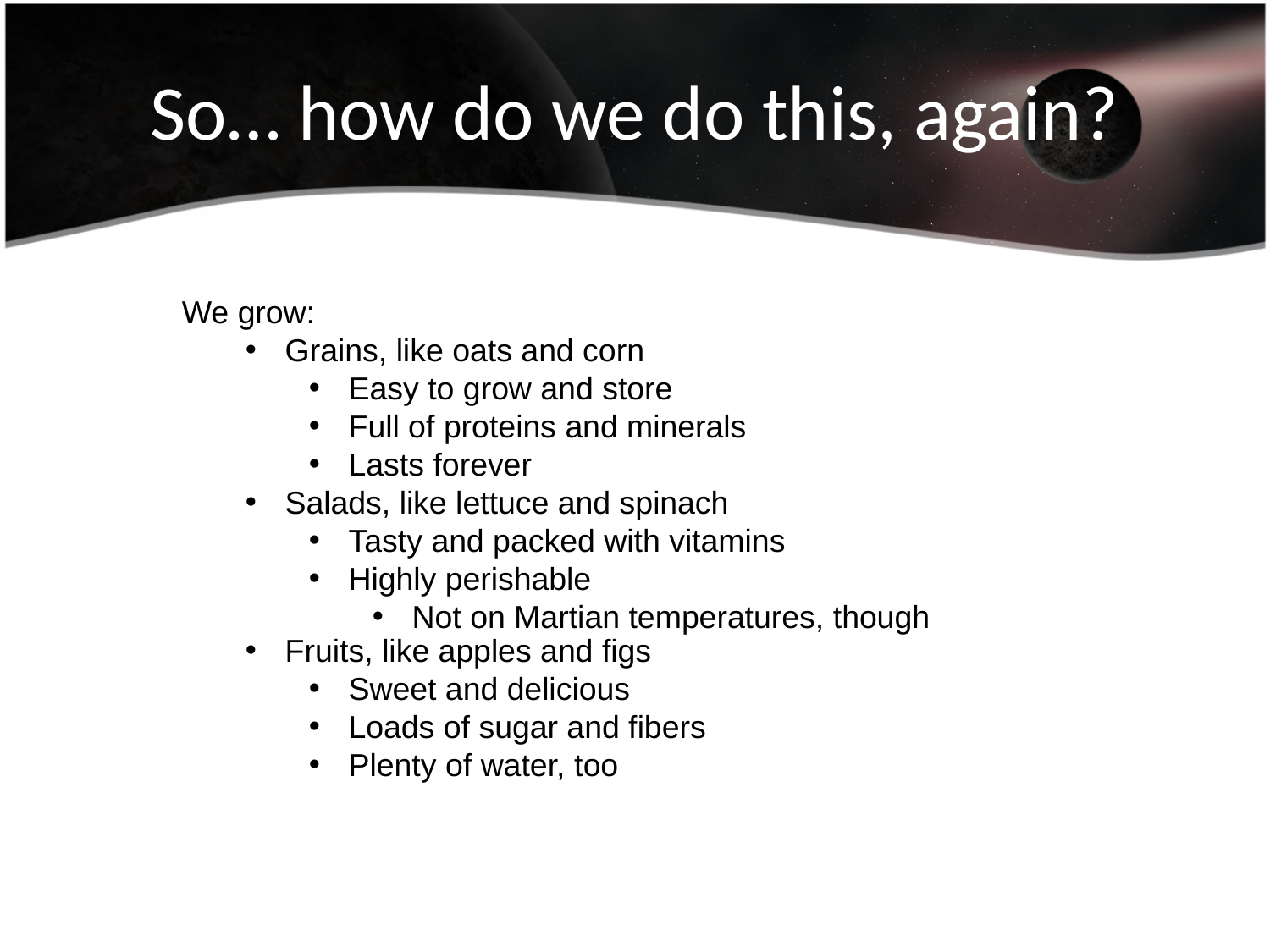

# So… how do we do this, again?
We grow:
Grains, like oats and corn
Easy to grow and store
Full of proteins and minerals
Lasts forever
Salads, like lettuce and spinach
Tasty and packed with vitamins
Highly perishable
Not on Martian temperatures, though

Fruits, like apples and figs
Sweet and delicious
Loads of sugar and fibers
Plenty of water, too